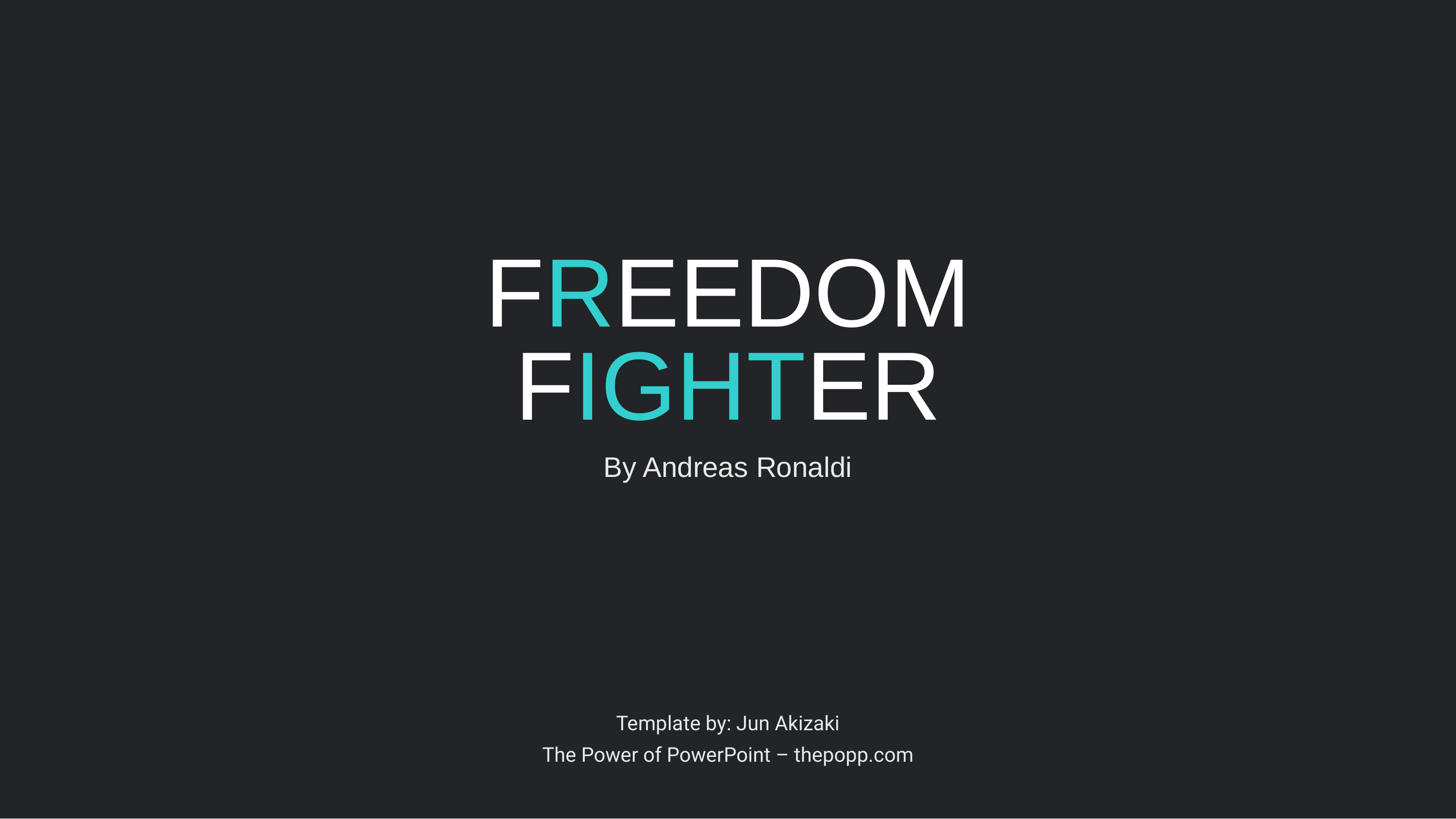

# FREEDOM FIGHTER
By Andreas Ronaldi
Template by: Jun Akizaki
The Power of PowerPoint – thepopp.com